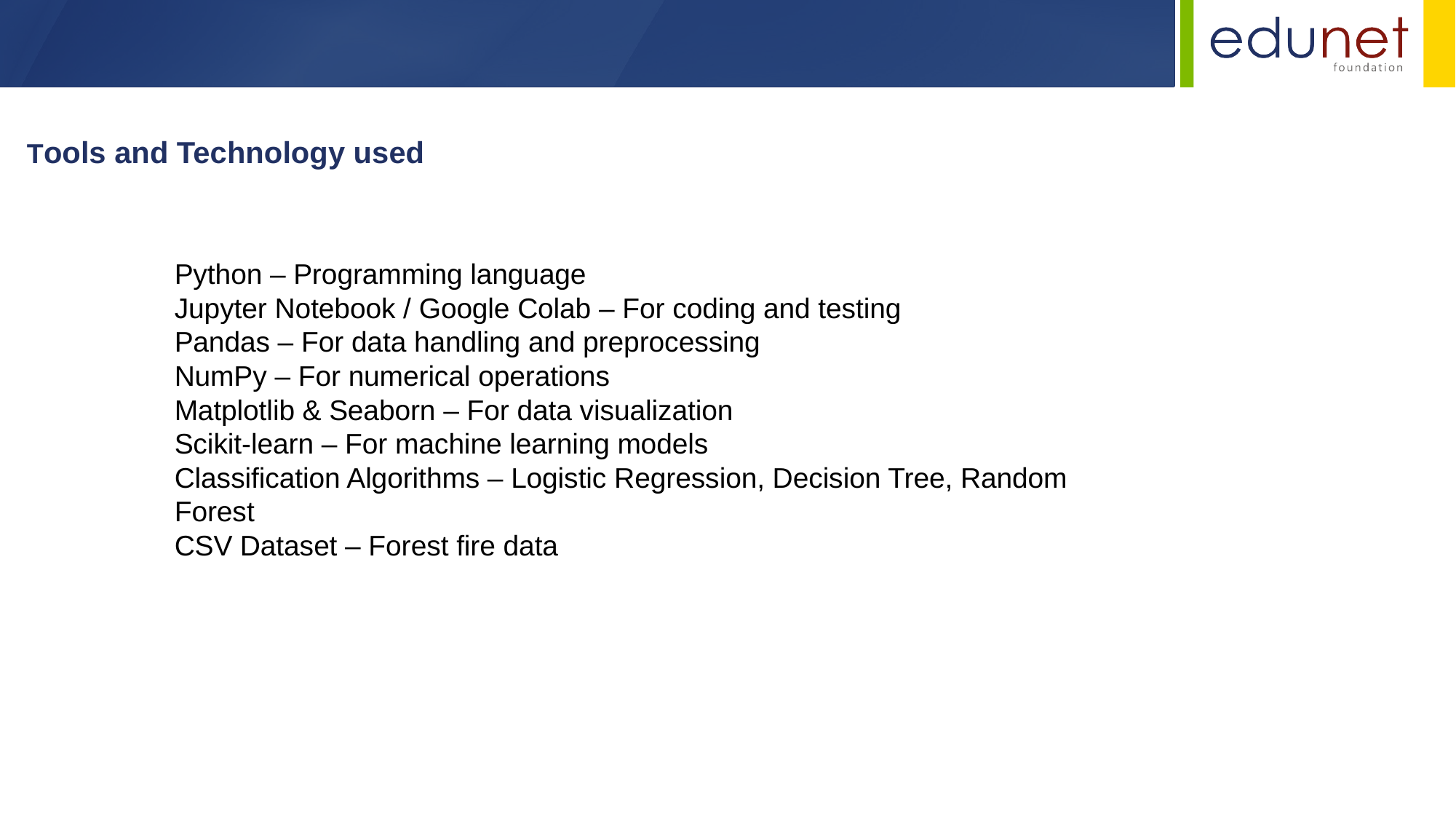

Tools and Technology used
Python – Programming language
Jupyter Notebook / Google Colab – For coding and testing
Pandas – For data handling and preprocessing
NumPy – For numerical operations
Matplotlib & Seaborn – For data visualization
Scikit-learn – For machine learning models
Classification Algorithms – Logistic Regression, Decision Tree, Random Forest
CSV Dataset – Forest fire data